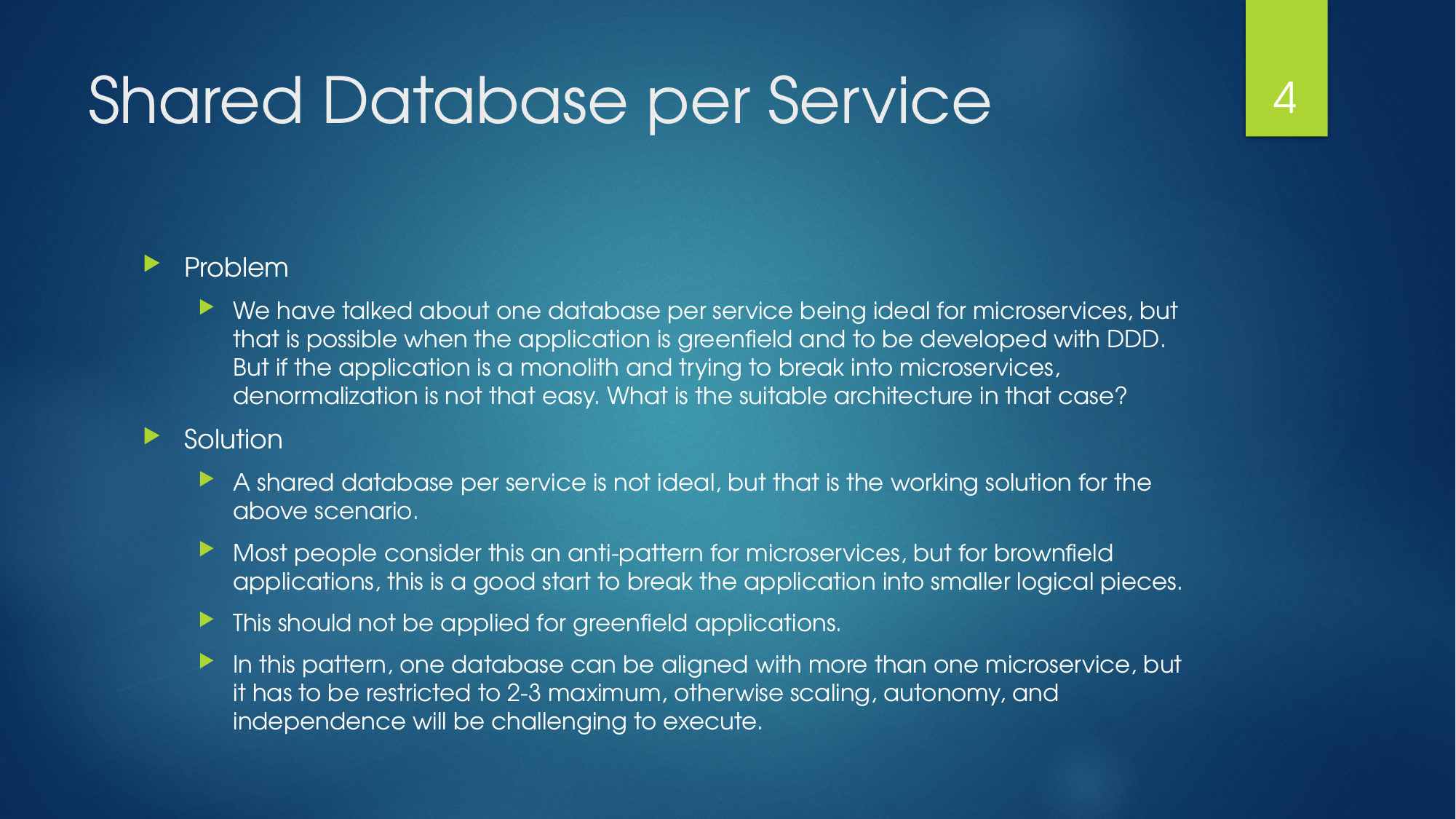

4
# Shared Database per Service
Problem
We have talked about one database per service being ideal for microservices, but that is possible when the application is greenfield and to be developed with DDD. But if the application is a monolith and trying to break into microservices, denormalization is not that easy. What is the suitable architecture in that case?
Solution
A shared database per service is not ideal, but that is the working solution for the above scenario.
Most people consider this an anti-pattern for microservices, but for brownfield applications, this is a good start to break the application into smaller logical pieces.
This should not be applied for greenfield applications.
In this pattern, one database can be aligned with more than one microservice, but it has to be restricted to 2-3 maximum, otherwise scaling, autonomy, and independence will be challenging to execute.